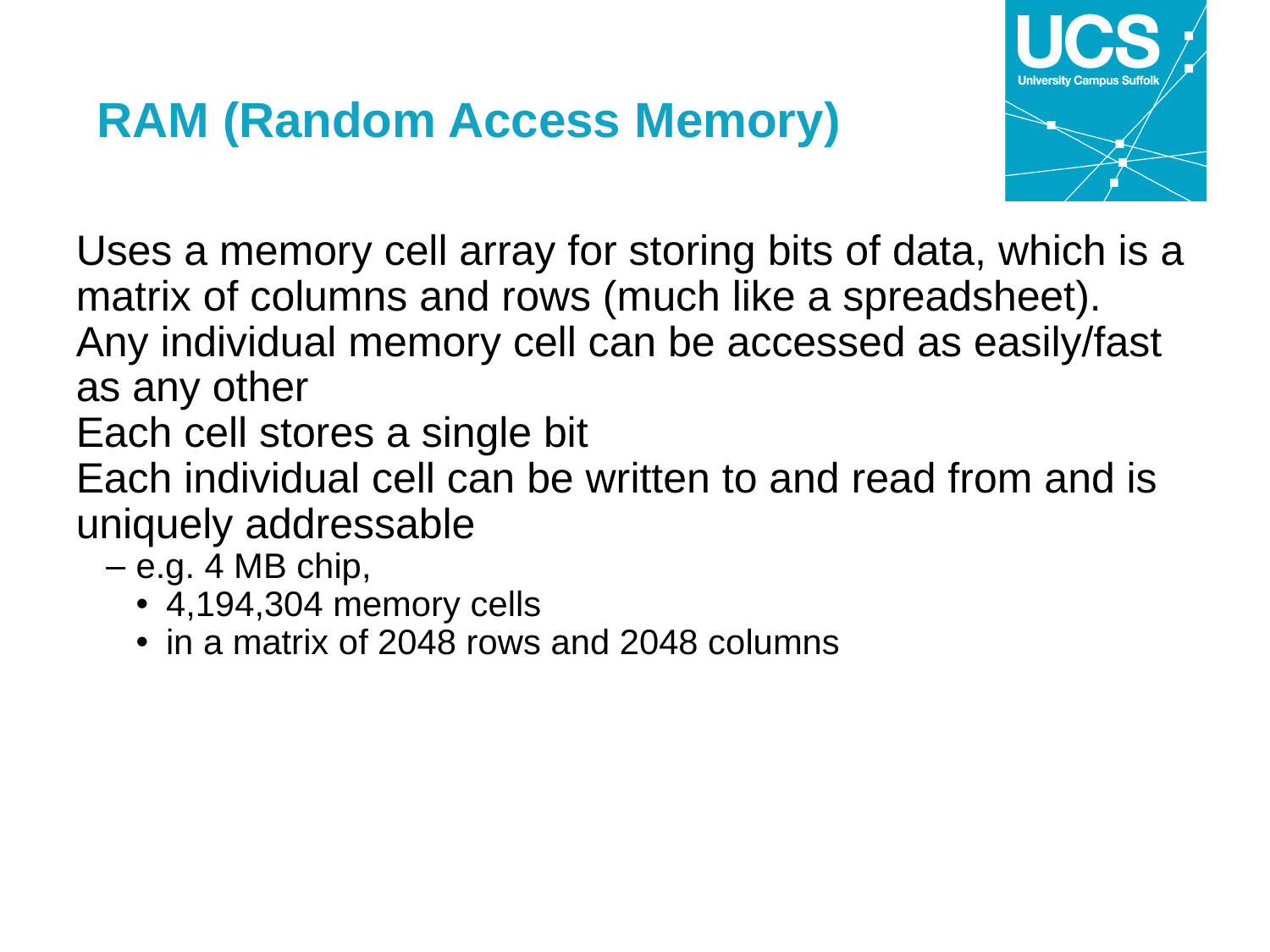

RAM (Random Access Memory)
Uses a memory cell array for storing bits of data, which is a matrix of columns and rows (much like a spreadsheet).
Any individual memory cell can be accessed as easily/fast as any other
Each cell stores a single bit
Each individual cell can be written to and read from and is uniquely addressable
e.g. 4 MB chip,
4,194,304 memory cells
in a matrix of 2048 rows and 2048 columns